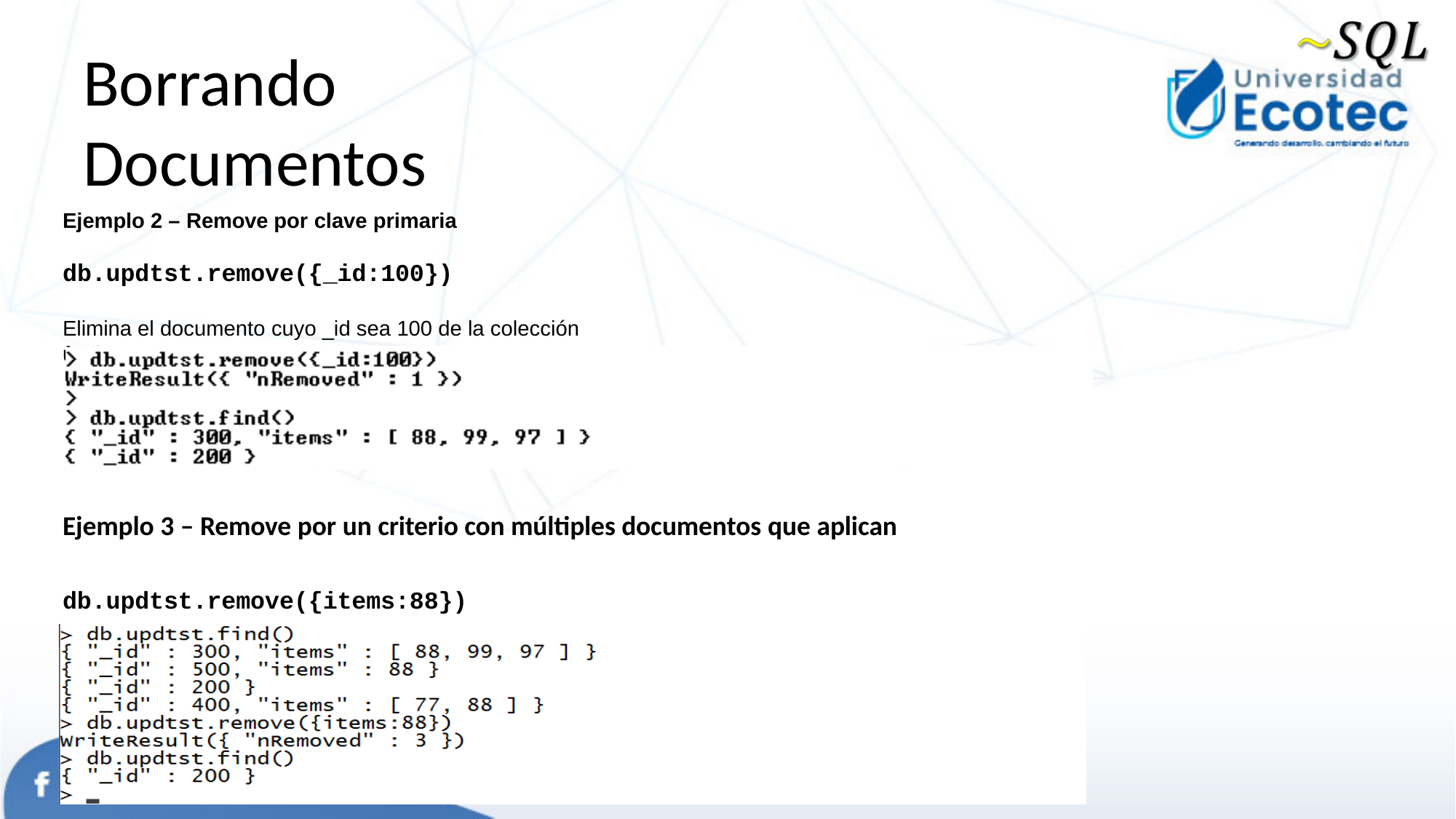

# Borrando Documentos
Ejemplo 2 – Remove por clave primaria

db.updtst.remove({_id:100})

Elimina el documento cuyo _id sea 100 de la colección updtst.

Ejemplo 3 – Remove por un criterio con múltiples documentos que aplican

db.updtst.remove({items:88})